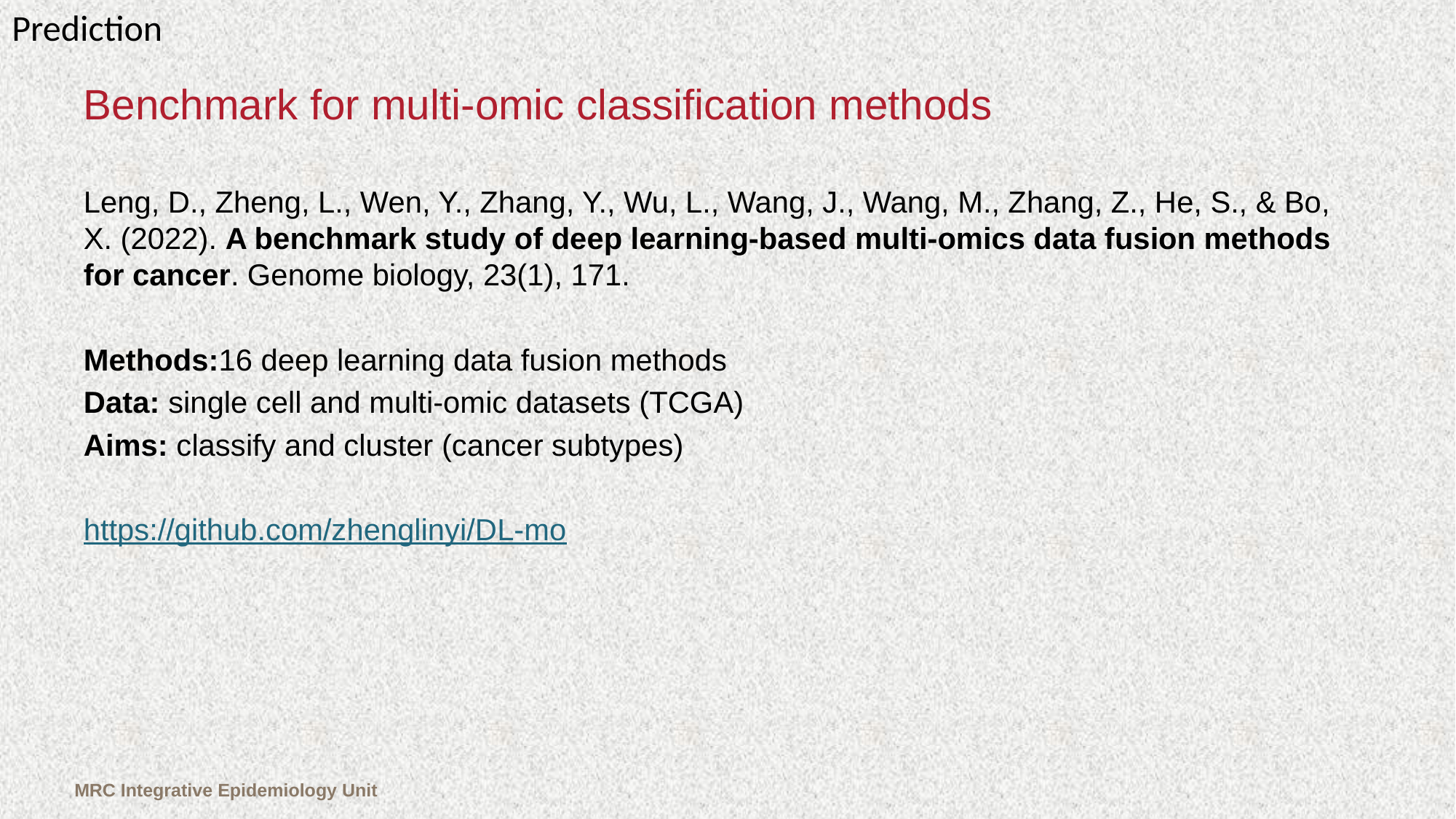

Prediction
# Benchmark for multi-omic classification methods
Leng, D., Zheng, L., Wen, Y., Zhang, Y., Wu, L., Wang, J., Wang, M., Zhang, Z., He, S., & Bo, X. (2022). A benchmark study of deep learning-based multi-omics data fusion methods for cancer. Genome biology, 23(1), 171.

Methods:16 deep learning data fusion methods
Data: single cell and multi-omic datasets (TCGA)
Aims: classify and cluster (cancer subtypes)

https://github.com/zhenglinyi/DL-mo